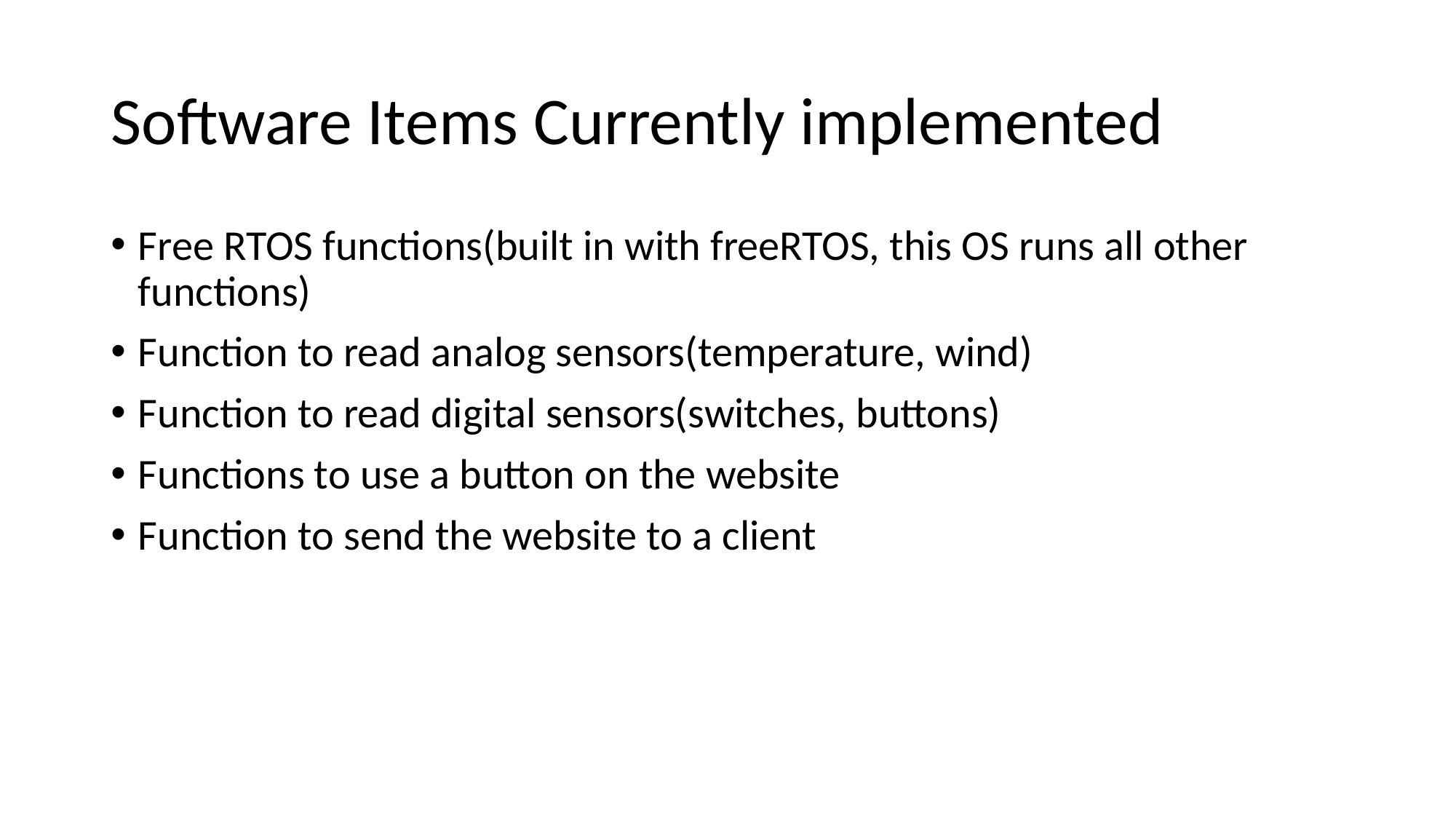

# Software Items Currently implemented
Free RTOS functions(built in with freeRTOS, this OS runs all other functions)
Function to read analog sensors(temperature, wind)
Function to read digital sensors(switches, buttons)
Functions to use a button on the website
Function to send the website to a client